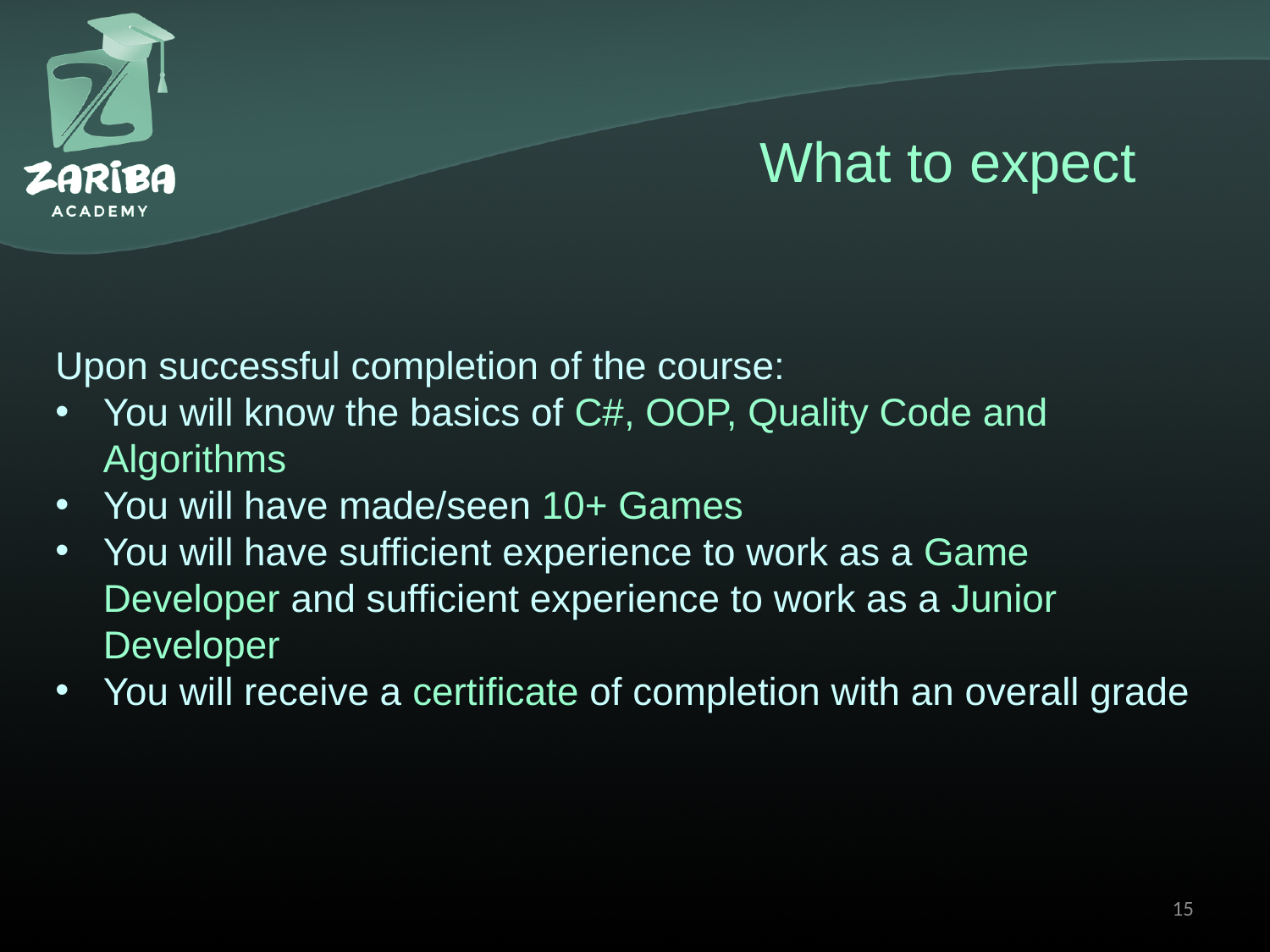

# What to expect
Upon successful completion of the course:
You will know the basics of C#, OOP, Quality Code and Algorithms
You will have made/seen 10+ Games
You will have sufficient experience to work as a Game Developer and sufficient experience to work as a Junior Developer
You will receive a certificate of completion with an overall grade

15